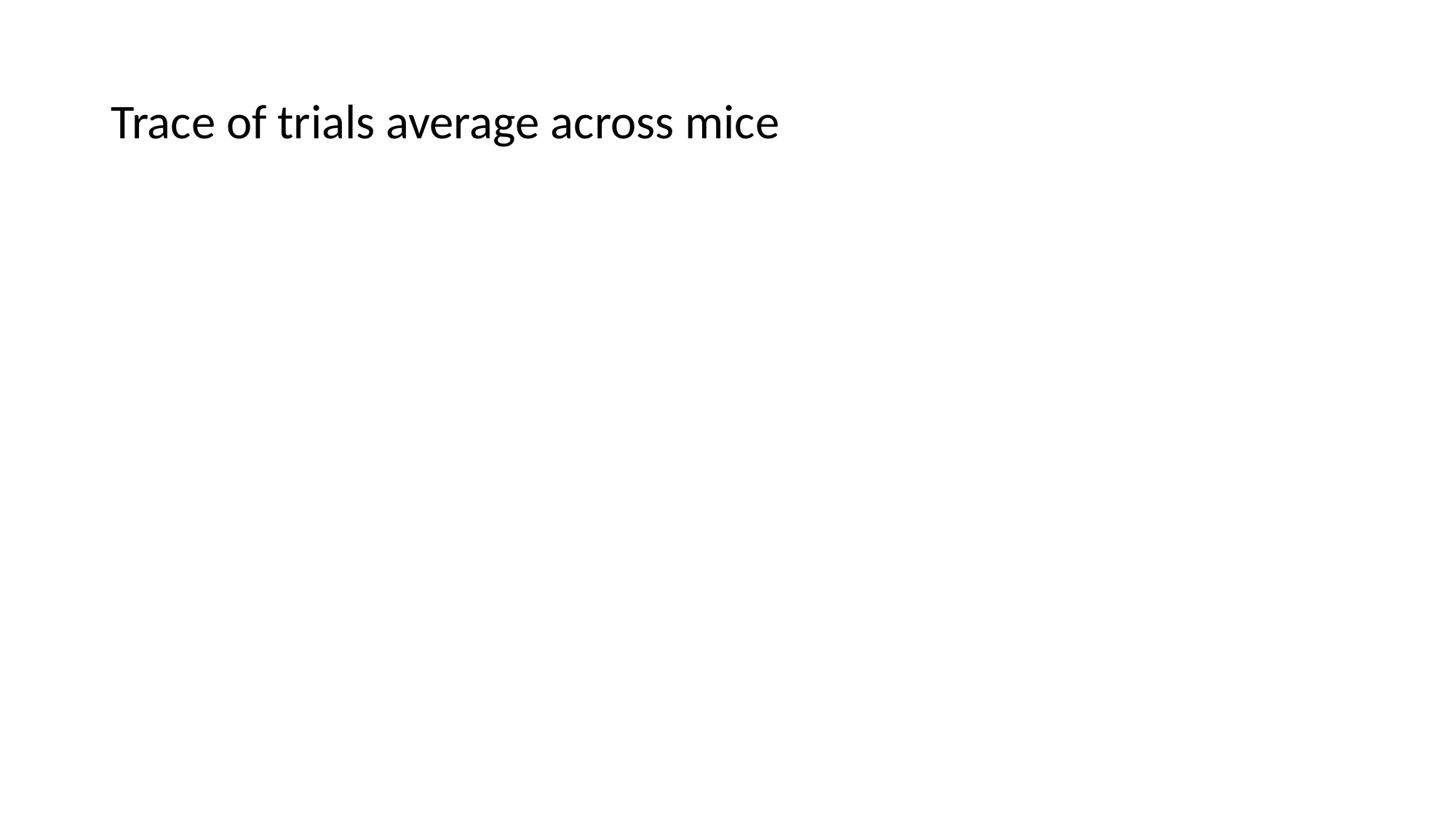

# Trace of trials average across mice